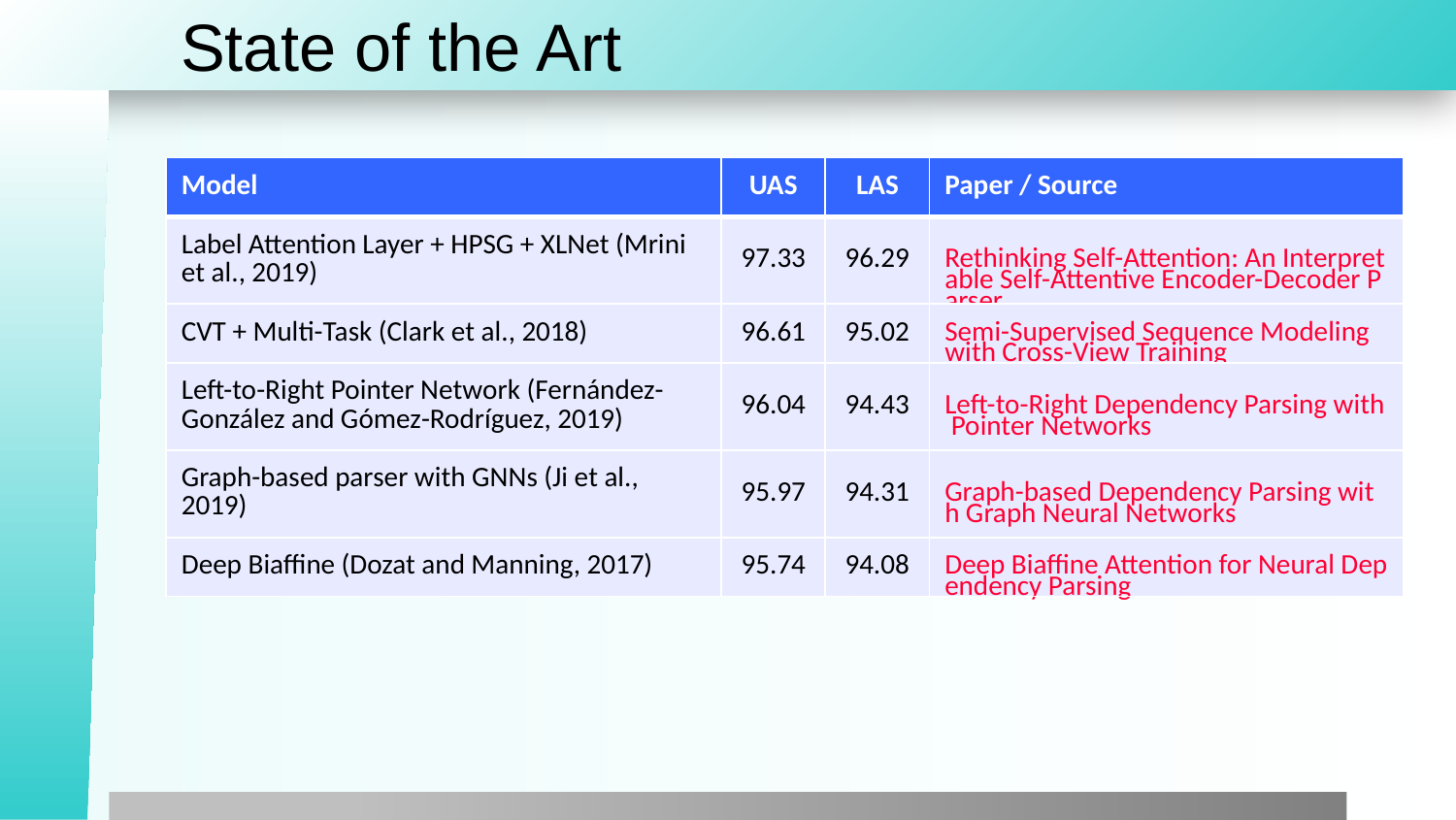

# State of the Art
| Model | UAS | LAS | Paper / Source |
| --- | --- | --- | --- |
| Label Attention Layer + HPSG + XLNet (Mrini et al., 2019) | 97.33 | 96.29 | Rethinking Self-Attention: An Interpretable Self-Attentive Encoder-Decoder Parser |
| CVT + Multi-Task (Clark et al., 2018) | 96.61 | 95.02 | Semi-Supervised Sequence Modeling with Cross-View Training |
| Left-to-Right Pointer Network (Fernández-González and Gómez-Rodríguez, 2019) | 96.04 | 94.43 | Left-to-Right Dependency Parsing with Pointer Networks |
| Graph-based parser with GNNs (Ji et al., 2019) | 95.97 | 94.31 | Graph-based Dependency Parsing with Graph Neural Networks |
| Deep Biaffine (Dozat and Manning, 2017) | 95.74 | 94.08 | Deep Biaffine Attention for Neural Dependency Parsing |